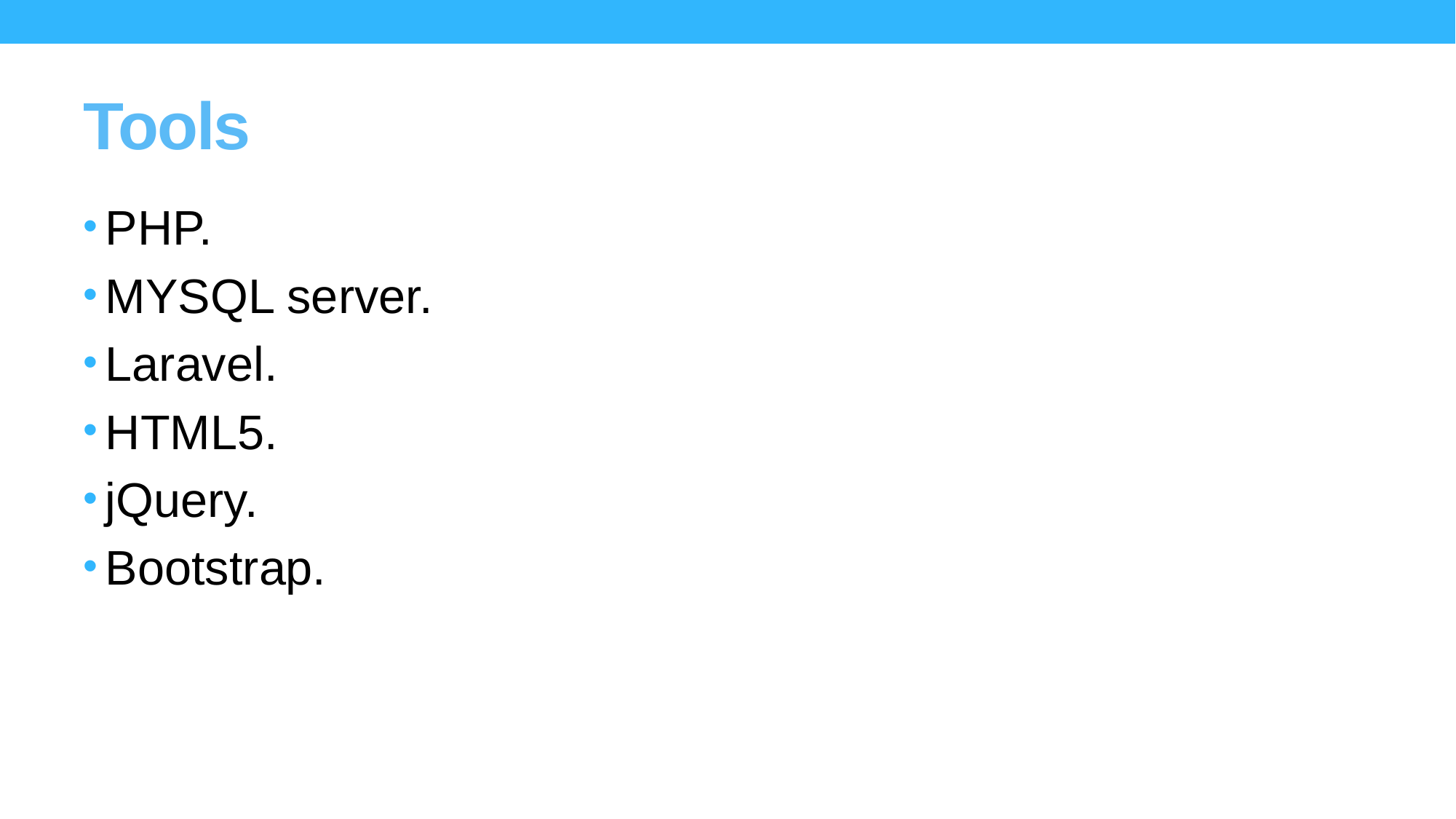

# Tools
PHP.
MYSQL server.
Laravel.
HTML5.
jQuery.
Bootstrap.